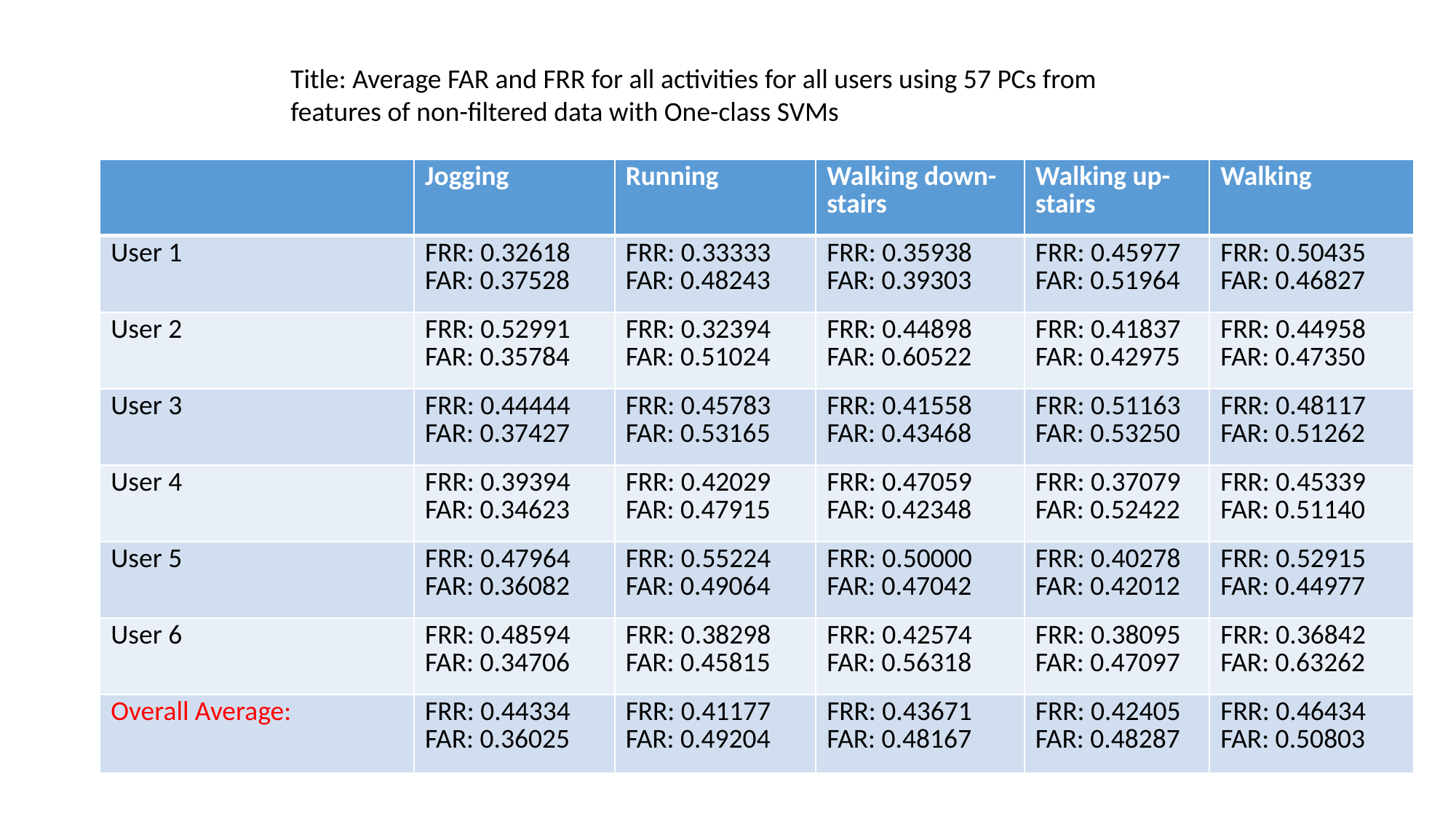

Title: Average FAR and FRR for all activities for all users using 57 PCs from features of non-filtered data with One-class SVMs
|  | Jogging | Running | Walking down-stairs | Walking up-stairs | Walking |
| --- | --- | --- | --- | --- | --- |
| User 1 | FRR: 0.32618 FAR: 0.37528 | FRR: 0.33333 FAR: 0.48243 | FRR: 0.35938 FAR: 0.39303 | FRR: 0.45977 FAR: 0.51964 | FRR: 0.50435 FAR: 0.46827 |
| User 2 | FRR: 0.52991 FAR: 0.35784 | FRR: 0.32394 FAR: 0.51024 | FRR: 0.44898 FAR: 0.60522 | FRR: 0.41837 FAR: 0.42975 | FRR: 0.44958 FAR: 0.47350 |
| User 3 | FRR: 0.44444 FAR: 0.37427 | FRR: 0.45783 FAR: 0.53165 | FRR: 0.41558 FAR: 0.43468 | FRR: 0.51163 FAR: 0.53250 | FRR: 0.48117 FAR: 0.51262 |
| User 4 | FRR: 0.39394 FAR: 0.34623 | FRR: 0.42029 FAR: 0.47915 | FRR: 0.47059 FAR: 0.42348 | FRR: 0.37079 FAR: 0.52422 | FRR: 0.45339 FAR: 0.51140 |
| User 5 | FRR: 0.47964 FAR: 0.36082 | FRR: 0.55224 FAR: 0.49064 | FRR: 0.50000 FAR: 0.47042 | FRR: 0.40278 FAR: 0.42012 | FRR: 0.52915 FAR: 0.44977 |
| User 6 | FRR: 0.48594 FAR: 0.34706 | FRR: 0.38298 FAR: 0.45815 | FRR: 0.42574 FAR: 0.56318 | FRR: 0.38095 FAR: 0.47097 | FRR: 0.36842 FAR: 0.63262 |
| Overall Average: | FRR: 0.44334 FAR: 0.36025 | FRR: 0.41177 FAR: 0.49204 | FRR: 0.43671 FAR: 0.48167 | FRR: 0.42405 FAR: 0.48287 | FRR: 0.46434 FAR: 0.50803 |